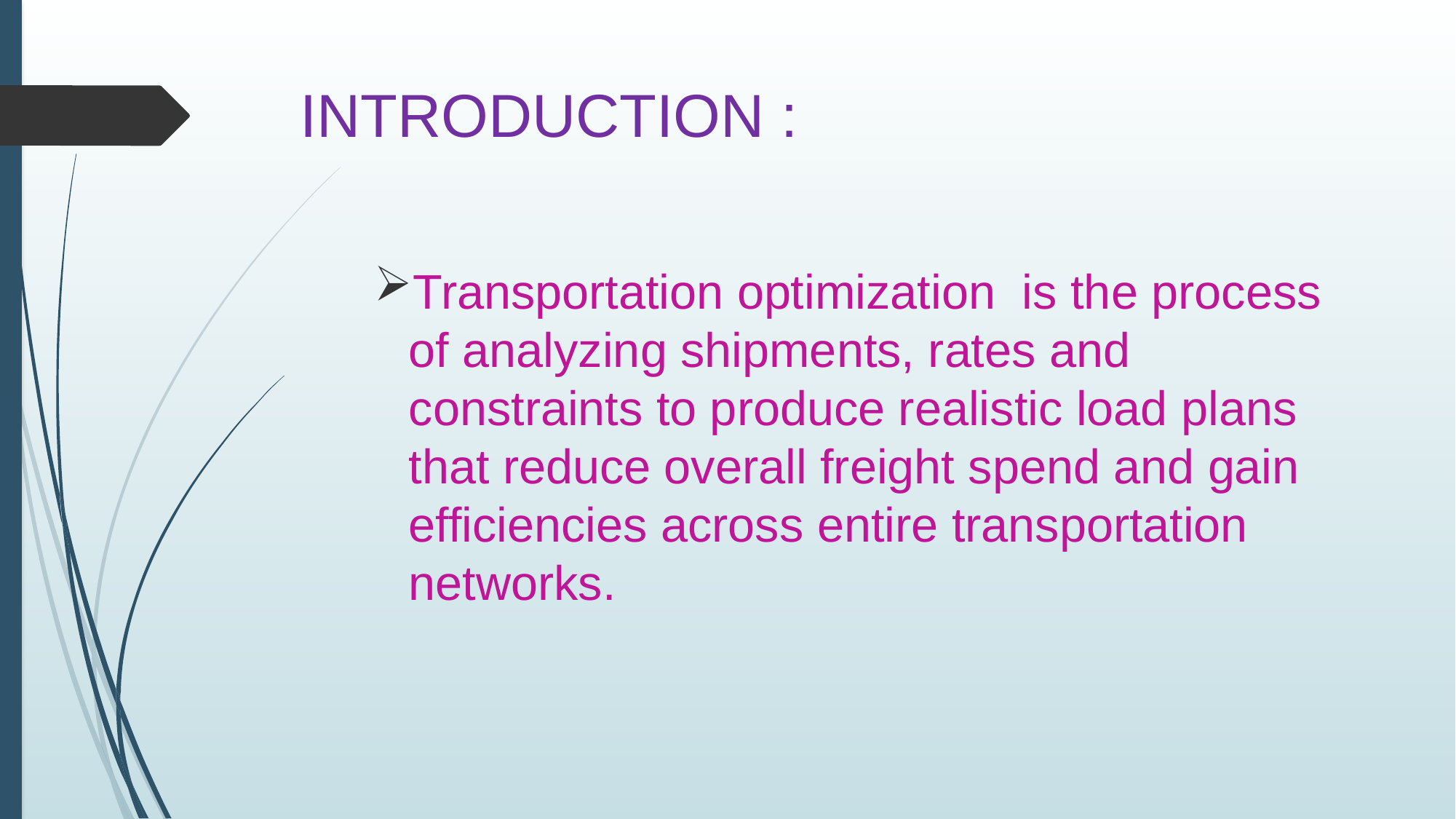

# INTRODUCTION :
Transportation optimization  is the process of analyzing shipments, rates and constraints to produce realistic load plans that reduce overall freight spend and gain efficiencies across entire transportation networks.